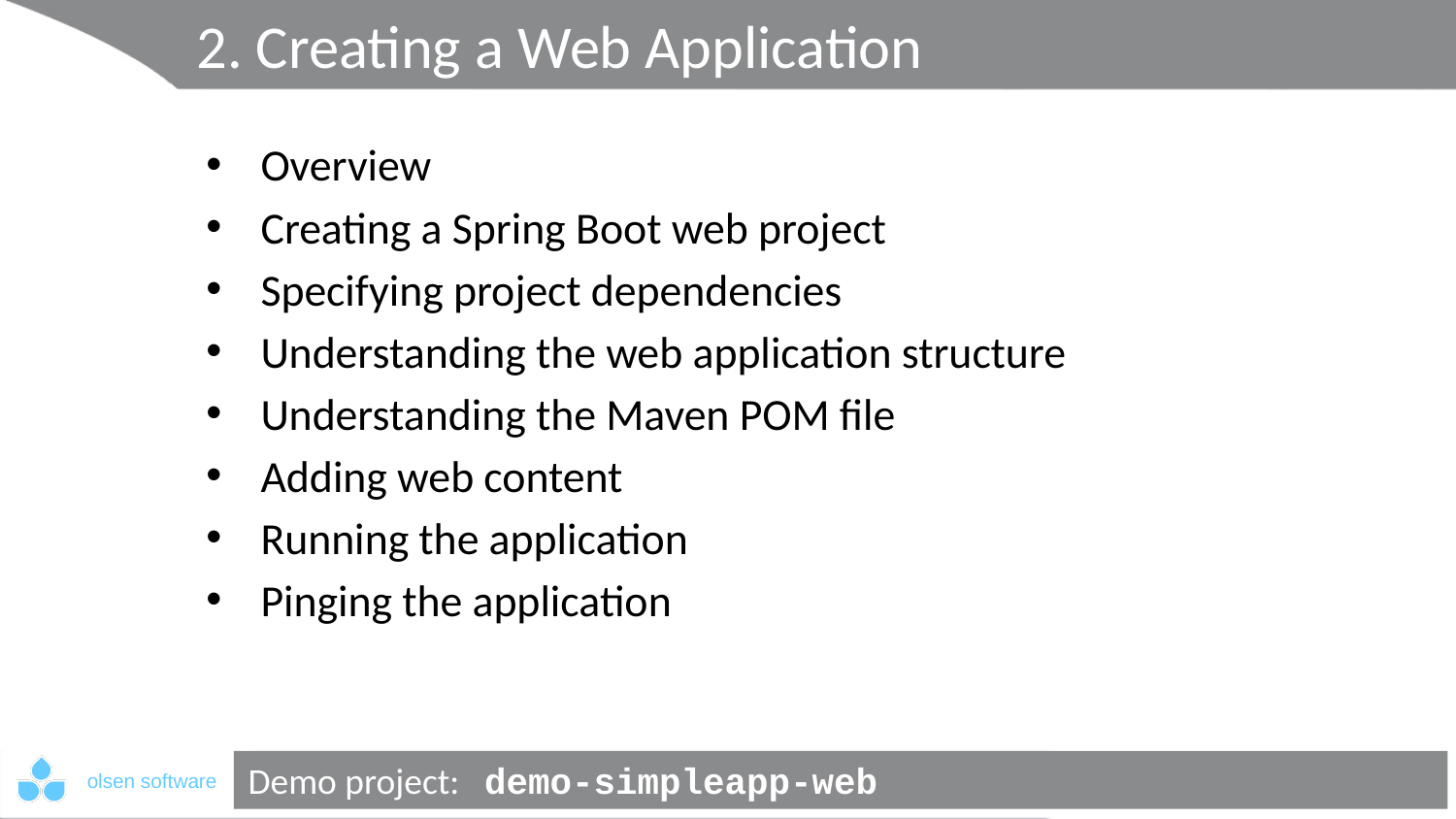

# 2. Creating a Web Application
Overview
Creating a Spring Boot web project
Specifying project dependencies
Understanding the web application structure
Understanding the Maven POM file
Adding web content
Running the application
Pinging the application
Demo project:   demo-simpleapp-web